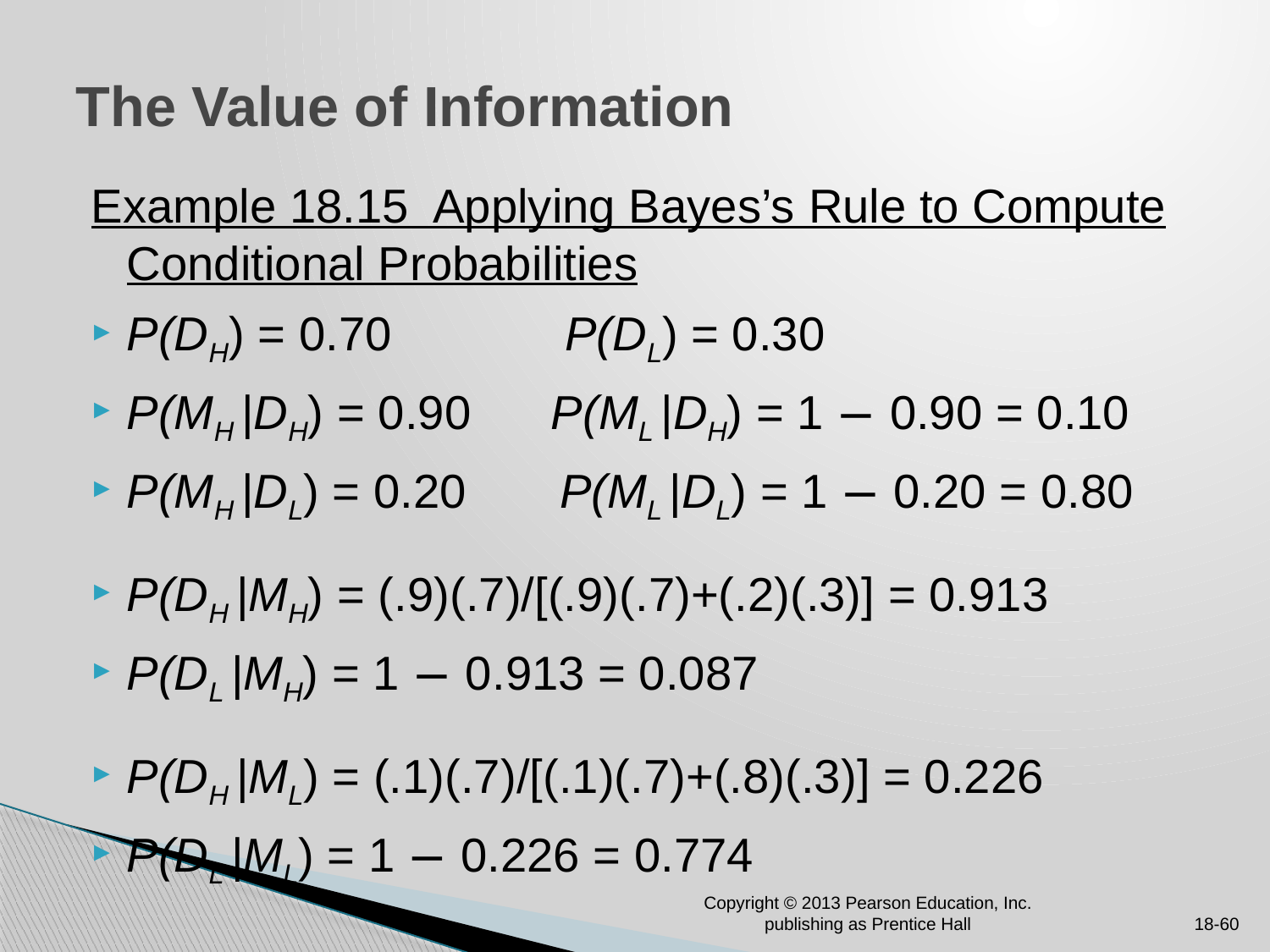

# The Value of Information
Example 18.15  Applying Bayes’s Rule to Compute Conditional Probabilities
P(DH) = 0.70             P(DL) = 0.30
P(MH |DH) = 0.90      P(ML |DH) = 1 − 0.90 = 0.10
P(MH |DL) = 0.20       P(ML |DL) = 1 − 0.20 = 0.80
P(DH |MH) = (.9)(.7)/[(.9)(.7)+(.2)(.3)] = 0.913
P(DL |MH) = 1 − 0.913 = 0.087
P(DH |ML) = (.1)(.7)/[(.1)(.7)+(.8)(.3)] = 0.226
P(DL |ML) = 1 − 0.226 = 0.774

Copyright © 2013 Pearson Education, Inc. publishing as Prentice Hall
18-60